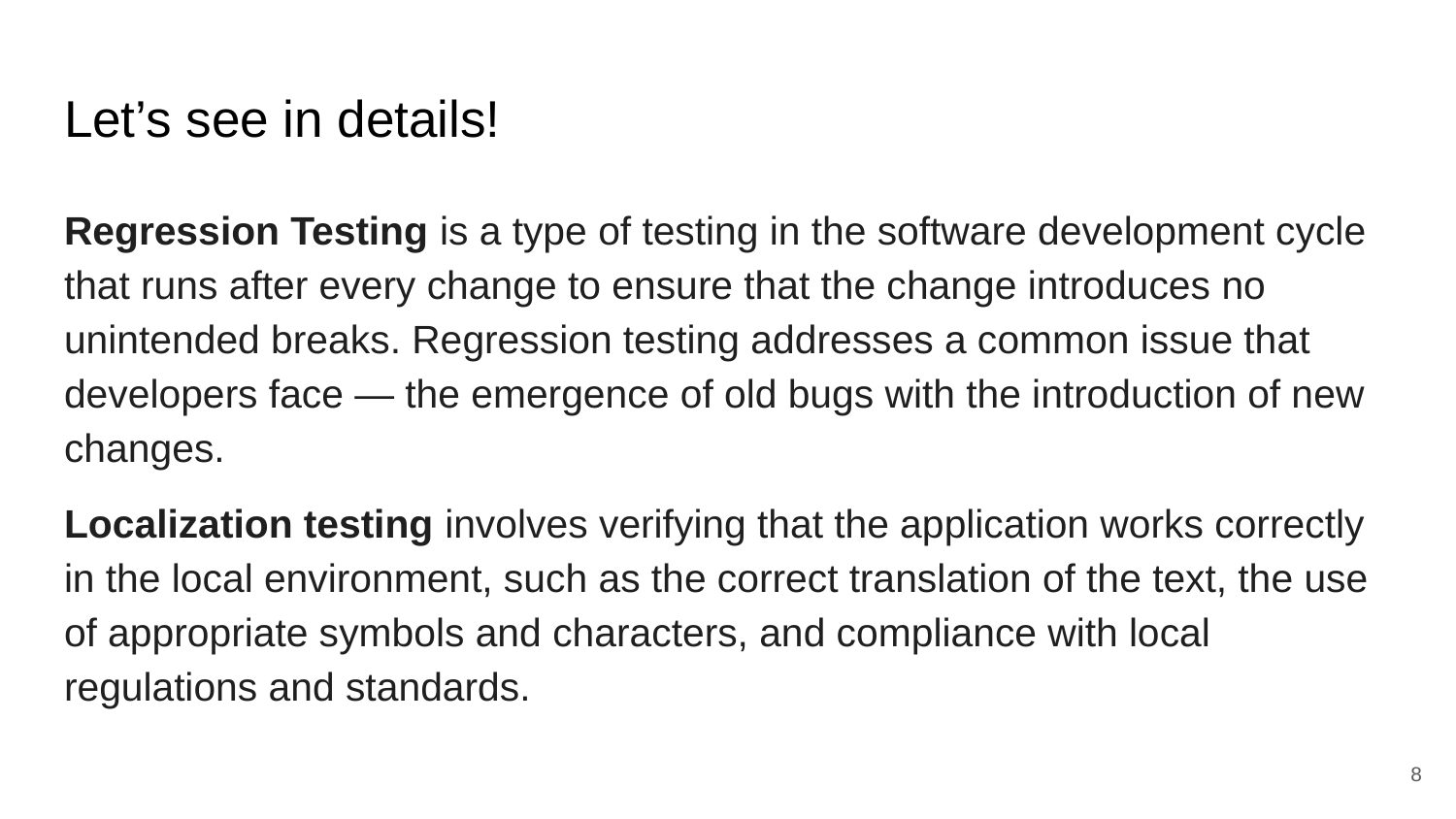

# Let’s see in details!
Regression Testing is a type of testing in the software development cycle that runs after every change to ensure that the change introduces no unintended breaks. Regression testing addresses a common issue that developers face — the emergence of old bugs with the introduction of new changes.
Localization testing involves verifying that the application works correctly in the local environment, such as the correct translation of the text, the use of appropriate symbols and characters, and compliance with local regulations and standards.
8